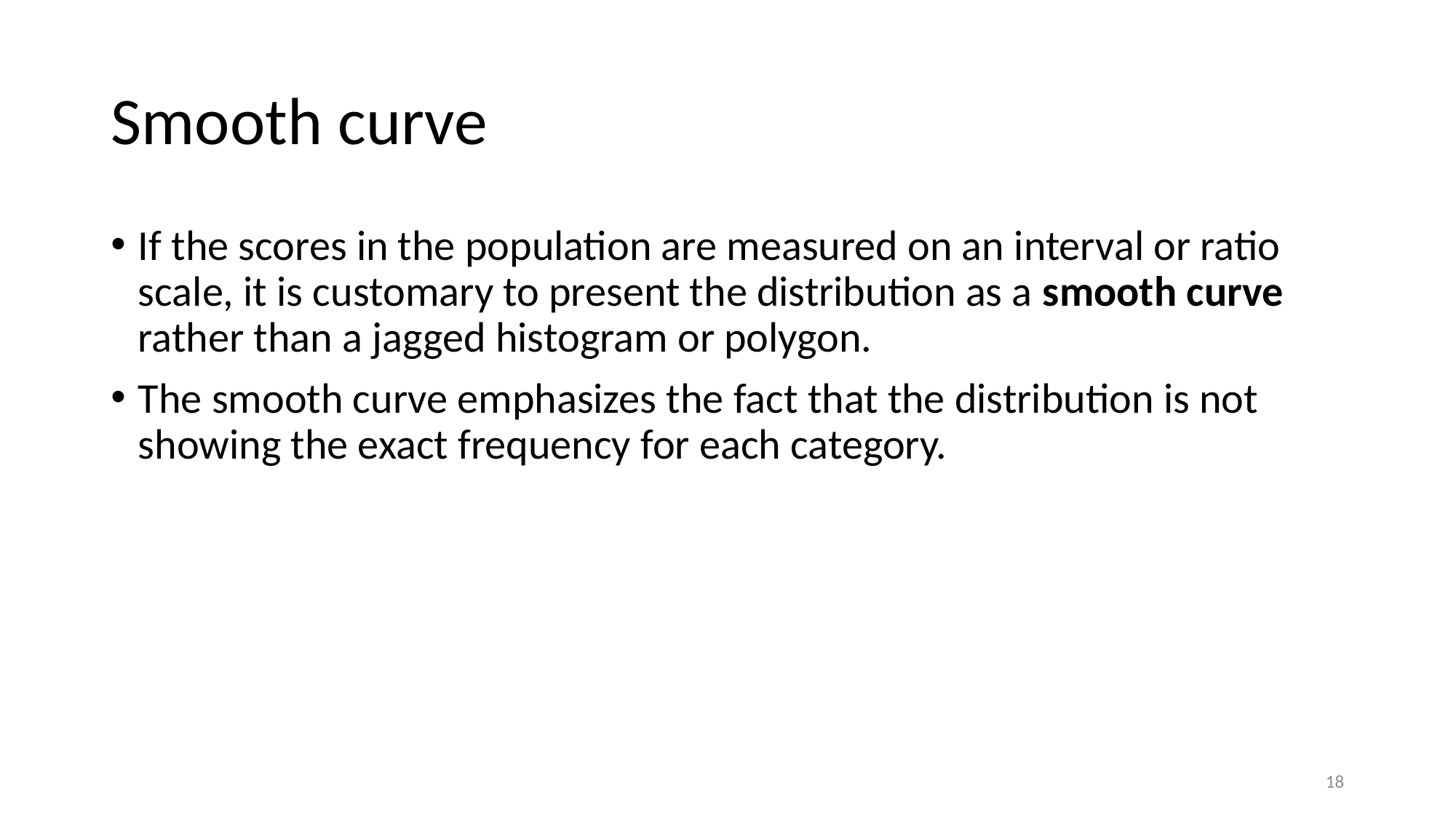

# Smooth curve
If the scores in the population are measured on an interval or ratio scale, it is customary to present the distribution as a smooth curve rather than a jagged histogram or polygon.
The smooth curve emphasizes the fact that the distribution is not showing the exact frequency for each category.
18